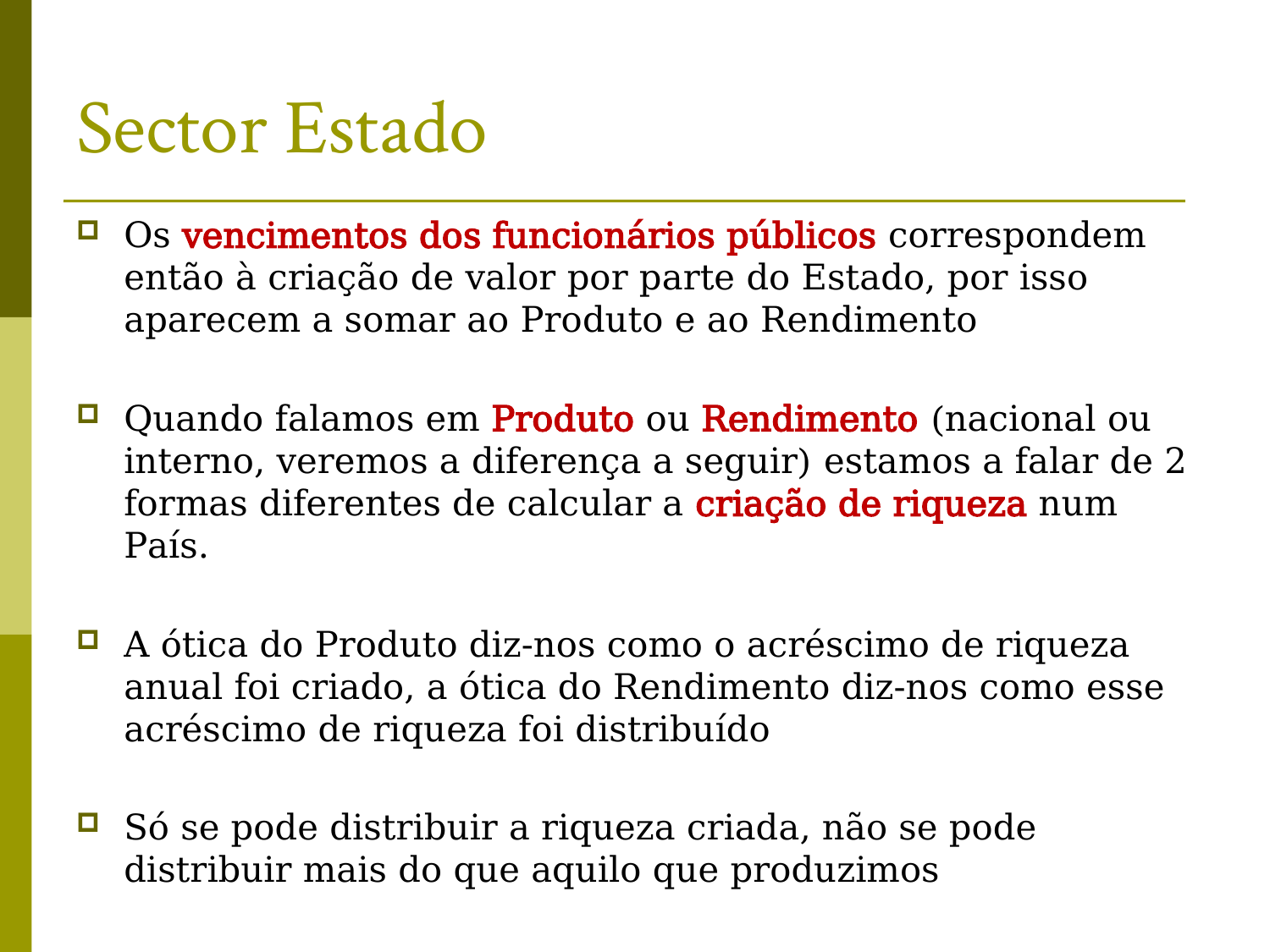

# Sector Estado
Os vencimentos dos funcionários públicos correspondem então à criação de valor por parte do Estado, por isso aparecem a somar ao Produto e ao Rendimento

Quando falamos em Produto ou Rendimento (nacional ou interno, veremos a diferença a seguir) estamos a falar de 2 formas diferentes de calcular a criação de riqueza num País.

A ótica do Produto diz-nos como o acréscimo de riqueza anual foi criado, a ótica do Rendimento diz-nos como esse acréscimo de riqueza foi distribuído

Só se pode distribuir a riqueza criada, não se pode distribuir mais do que aquilo que produzimos